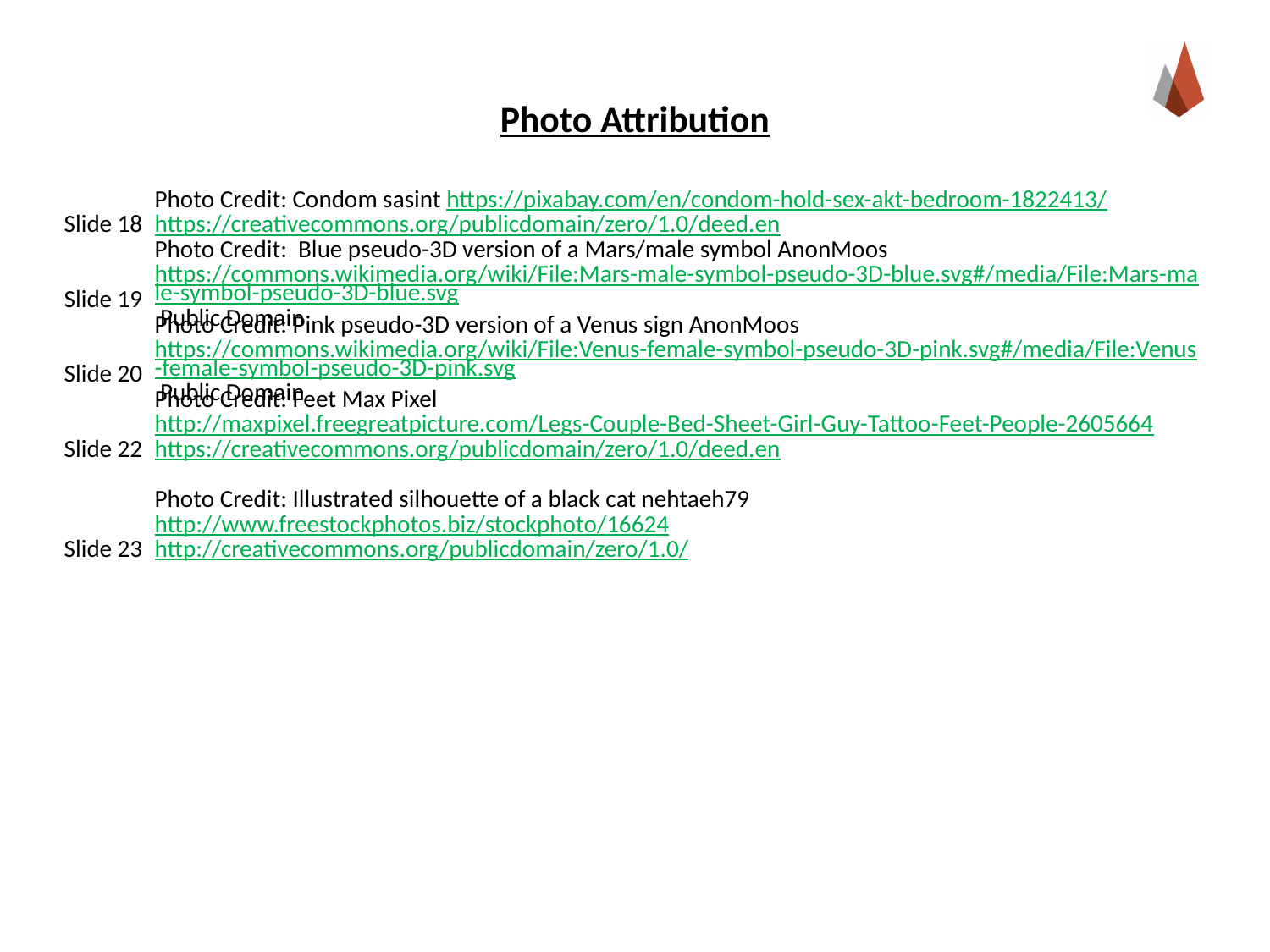

# Photo Attribution
| Slide 18 | Photo Credit: Condom sasint https://pixabay.com/en/condom-hold-sex-akt-bedroom-1822413/ https://creativecommons.org/publicdomain/zero/1.0/deed.en |
| --- | --- |
| Slide 19 | Photo Credit: Blue pseudo-3D version of a Mars/male symbol AnonMoos https://commons.wikimedia.org/wiki/File:Mars-male-symbol-pseudo-3D-blue.svg#/media/File:Mars-male-symbol-pseudo-3D-blue.svg Public Domain |
| Slide 20 | Photo Credit: Pink pseudo-3D version of a Venus sign AnonMoos https://commons.wikimedia.org/wiki/File:Venus-female-symbol-pseudo-3D-pink.svg#/media/File:Venus-female-symbol-pseudo-3D-pink.svg Public Domain |
| Slide 22 | Photo Credit: Feet Max Pixel http://maxpixel.freegreatpicture.com/Legs-Couple-Bed-Sheet-Girl-Guy-Tattoo-Feet-People-2605664 https://creativecommons.org/publicdomain/zero/1.0/deed.en |
|  |  |
| Slide 23 | Photo Credit: Illustrated silhouette of a black cat nehtaeh79 http://www.freestockphotos.biz/stockphoto/16624 http://creativecommons.org/publicdomain/zero/1.0/ |
|  |  |
|  |  |
|  |  |
|  |  |
|  |  |